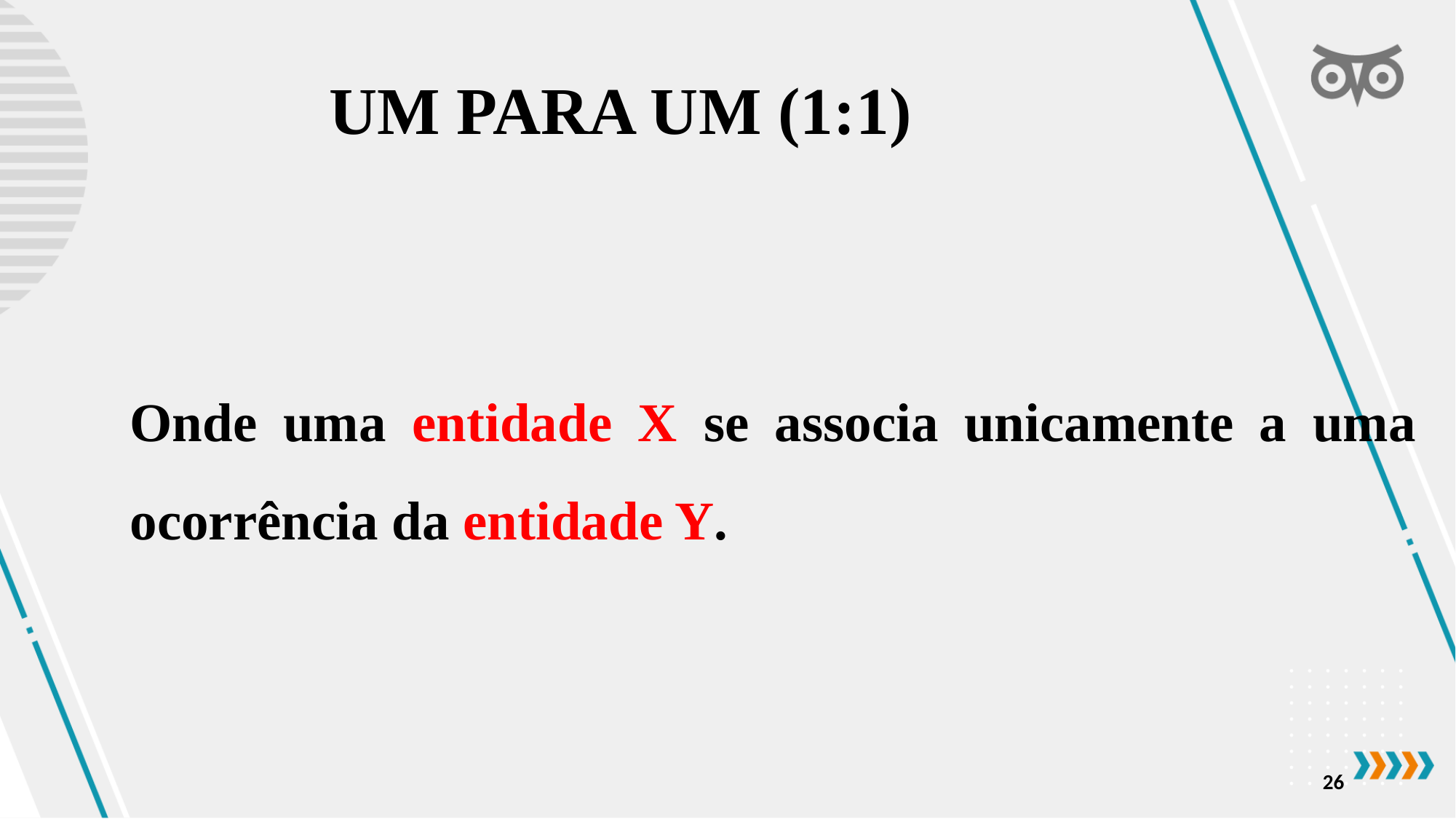

# UM PARA UM (1:1)
Onde uma entidade X se associa unicamente a uma ocorrência da entidade Y.
26